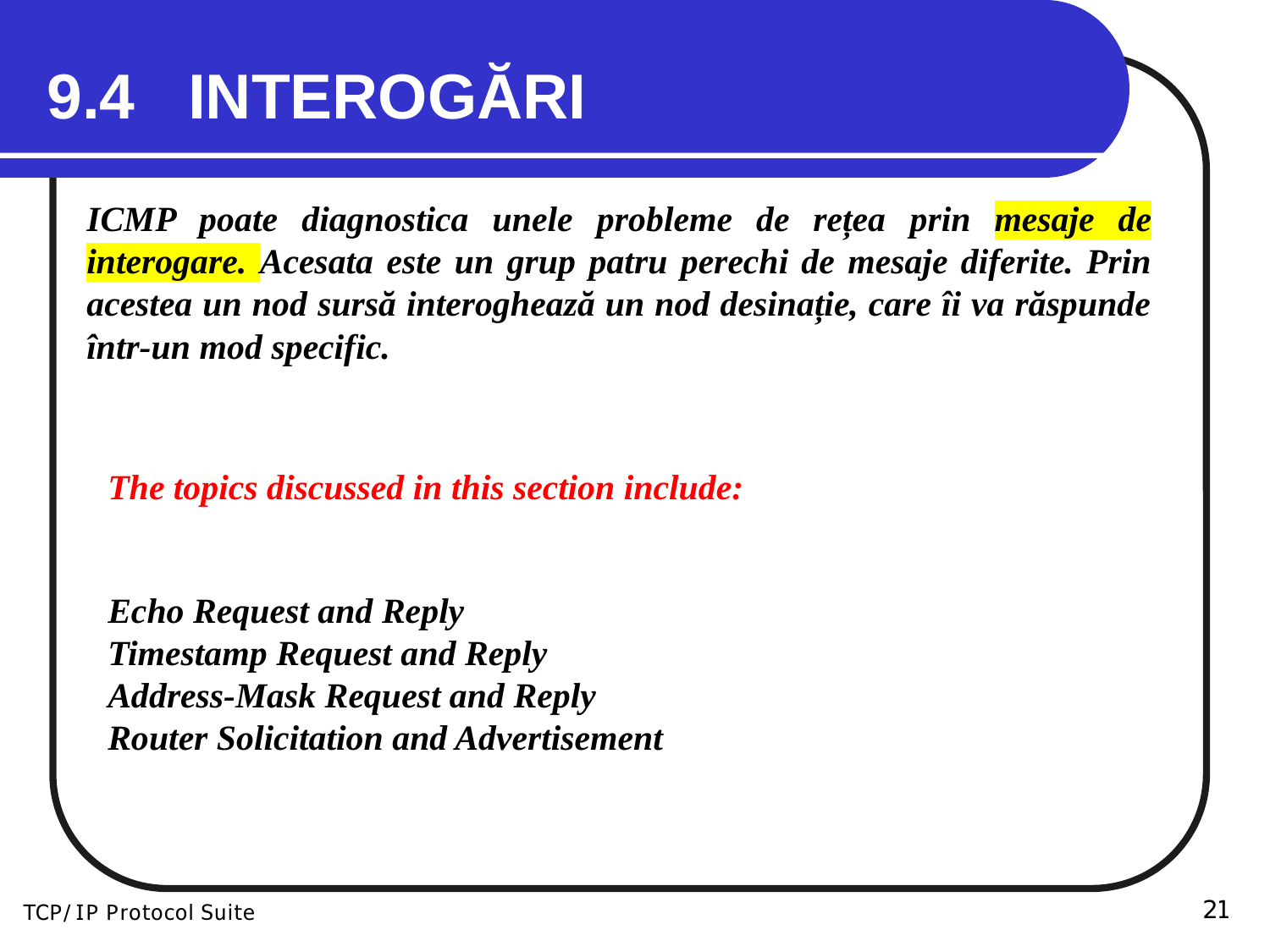

9.4   INTEROGĂRI
ICMP poate diagnostica unele probleme de rețea prin mesaje de interogare. Acesata este un grup patru perechi de mesaje diferite. Prin acestea un nod sursă interoghează un nod desinație, care îi va răspunde într-un mod specific.
The topics discussed in this section include:
Echo Request and Reply
Timestamp Request and Reply
Address-Mask Request and Reply
Router Solicitation and Advertisement
21
TCP/IP Protocol Suite